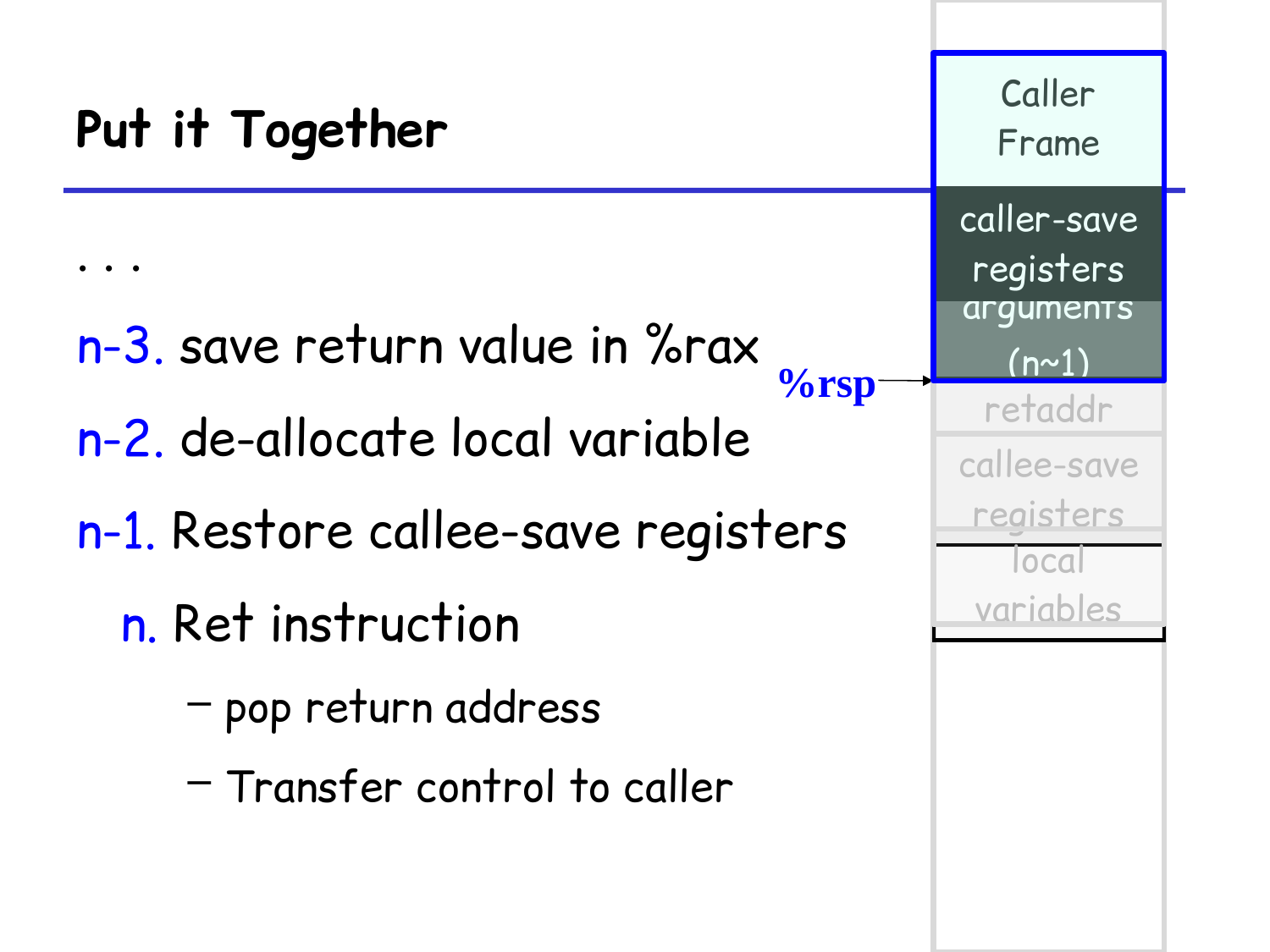

| Caller Frame |
| --- |

# Put it Together
| caller-save registers |
| --- |
. . .
n-3. save return value in %rax
n-2. de-allocate local variable
n-1. Restore callee-save registers
   n. Ret instruction
pop return address
Transfer control to caller
| arguments (n~1) |
| --- |
%rsp

| retaddr |
| --- |

| callee-save registers |
| --- |

| local variables |
| --- |

91